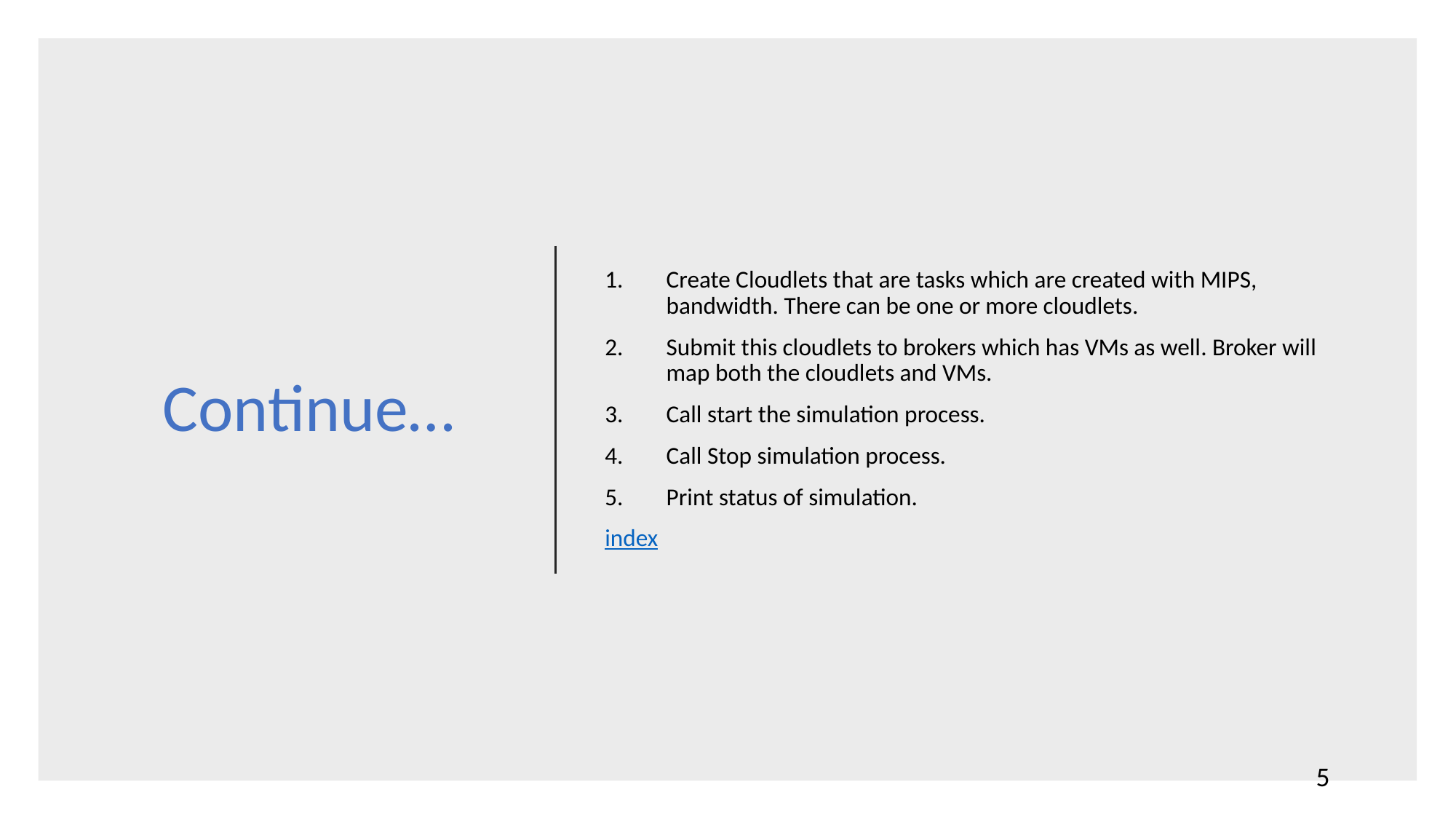

# Continue…
Create Cloudlets that are tasks which are created with MIPS, bandwidth. There can be one or more cloudlets.
Submit this cloudlets to brokers which has VMs as well. Broker will map both the cloudlets and VMs.
Call start the simulation process.
Call Stop simulation process.
Print status of simulation.
index
5